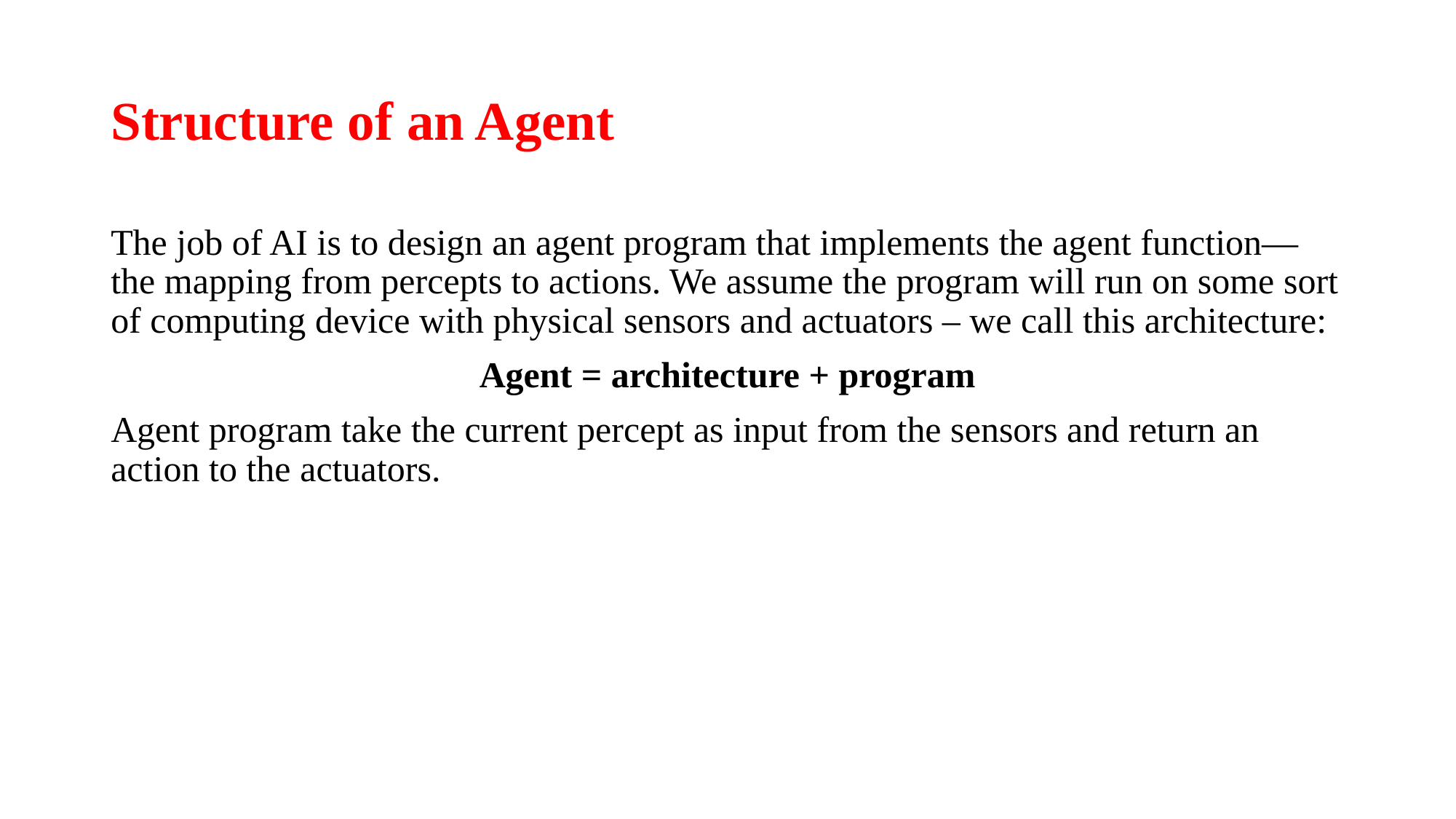

# Structure of an Agent
The job of AI is to design an agent program that implements the agent function— the mapping from percepts to actions. We assume the program will run on some sort of computing device with physical sensors and actuators – we call this architecture:
Agent = architecture + program
Agent program take the current percept as input from the sensors and return an action to the actuators.